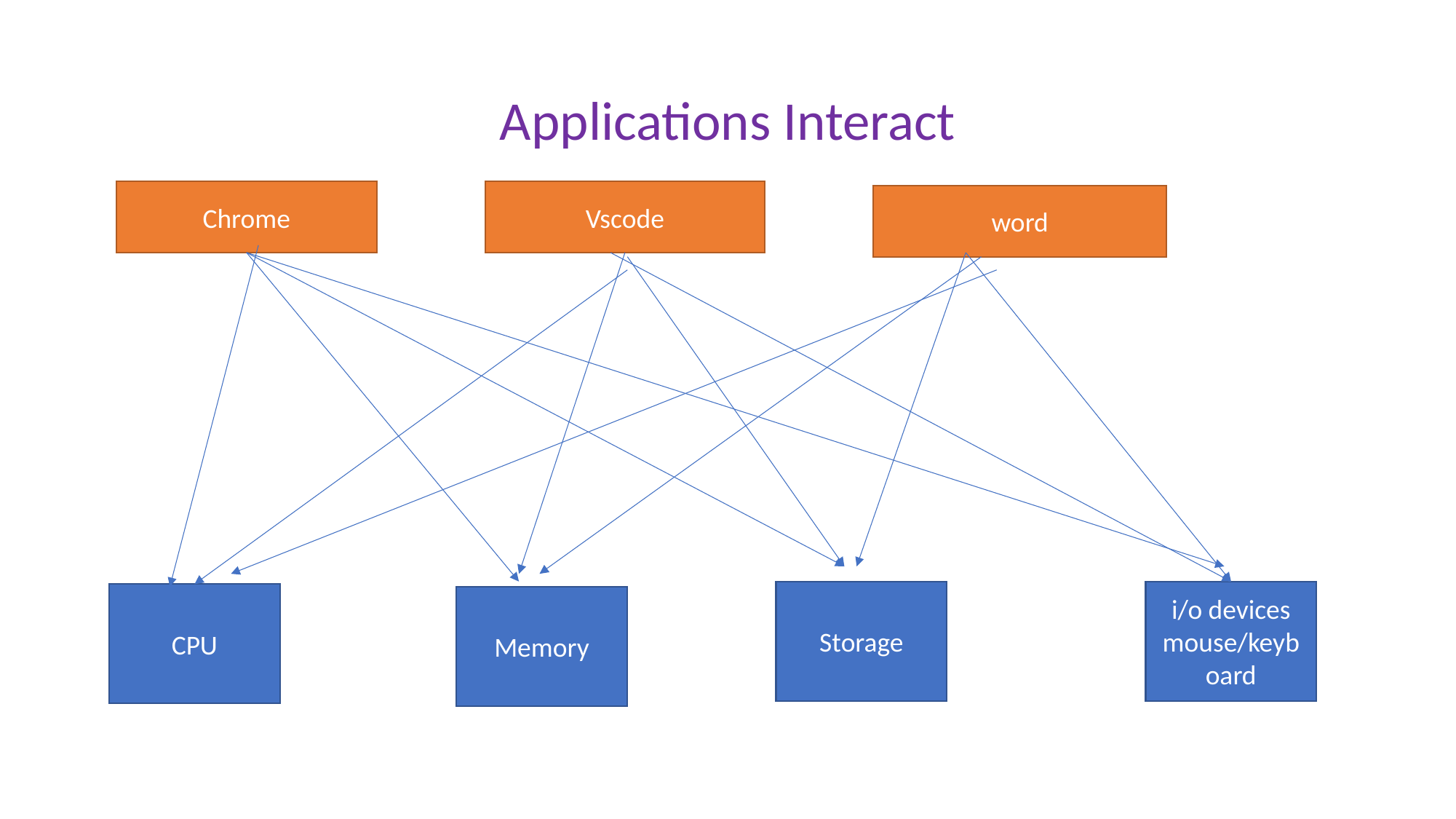

# Applications Interact
Vscode
Chrome
word
Storage
i/o devices mouse/keyboard
CPU
Memory